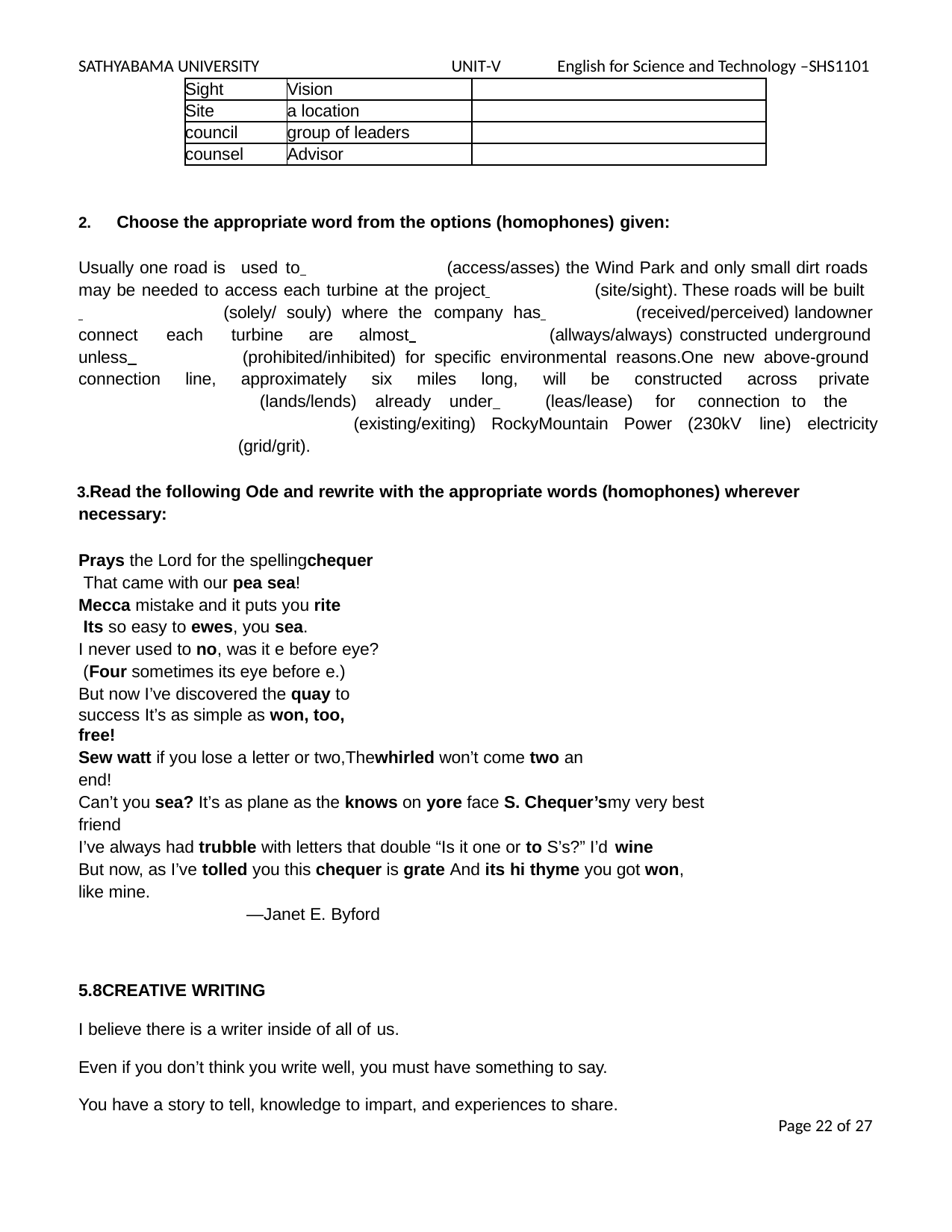

SATHYABAMA UNIVERSITY
UNIT-V
English for Science and Technology –SHS1101
| Sight | Vision |  |
| --- | --- | --- |
| Site | a location |  |
| council | group of leaders |  |
| counsel | Advisor |  |
Choose the appropriate word from the options (homophones) given:

Usually one road is  used to 	(access/asses) the Wind Park and only small dirt roads  may be needed to access each turbine at the project 	(site/sight). These roads will be built
 	 (solely/  souly)  where  the  company  has 	(received/perceived) landowner  connect    each    turbine   are   almost 		(allways/always) constructed underground  unless 		(prohibited/inhibited) for specific environmental reasons.One new above-ground  connection   line,   approximately   six   miles   long,   will   be   constructed   across  private  	      (lands/lends)  already  under 	(leas/lease)   for   connection to  the     	         (existing/exiting) RockyMountain Power (230kV line) electricity 		(grid/grit).

Read the following Ode and rewrite with the appropriate words (homophones) wherever  necessary:

Prays the Lord for the spellingchequer  That came with our pea sea!
Mecca mistake and it puts you rite  Its so easy to ewes, you sea.
I never used to no, was it e before eye?  (Four sometimes its eye before e.)
But now I’ve discovered the quay to success It’s as simple as won, too, free!
Sew watt if you lose a letter or two,Thewhirled won’t come two an  end!
Can’t you sea? It’s as plane as the knows on yore face S. Chequer’smy very best  friend
I’ve always had trubble with letters that double “Is it one or to S’s?” I’d wine
But now, as I’ve tolled you this chequer is grate And its hi thyme you got won,  like mine.
—Janet E. Byford
5.8CREATIVE WRITING

I believe there is a writer inside of all of us.
Even if you don’t think you write well, you must have something to say.  You have a story to tell, knowledge to impart, and experiences to share.
Page 22 of 27